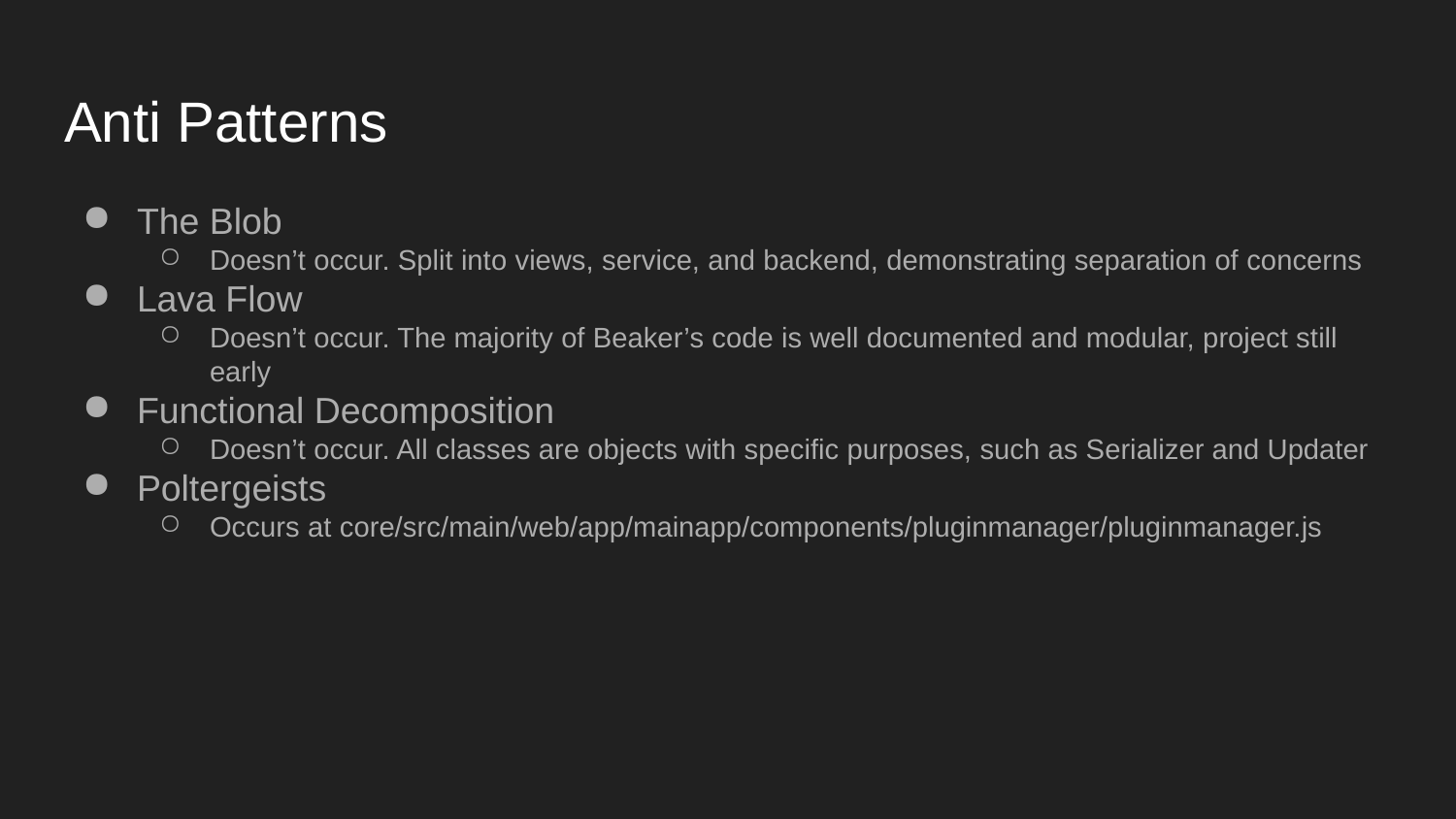

# Anti Patterns
The Blob
Doesn’t occur. Split into views, service, and backend, demonstrating separation of concerns
Lava Flow
Doesn’t occur. The majority of Beaker’s code is well documented and modular, project still early
Functional Decomposition
Doesn’t occur. All classes are objects with specific purposes, such as Serializer and Updater
Poltergeists
Occurs at core/src/main/web/app/mainapp/components/pluginmanager/pluginmanager.js